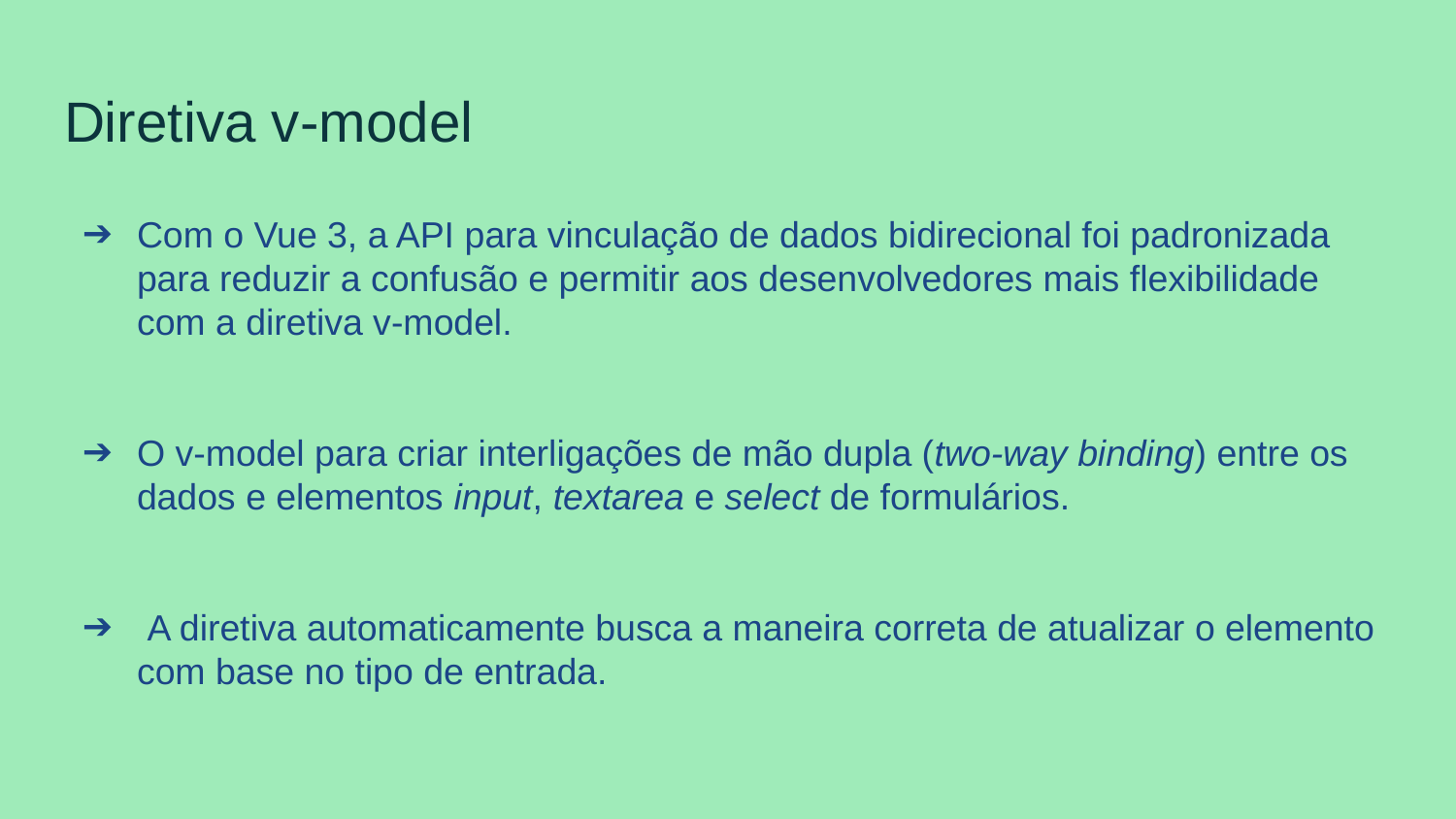

# Diretiva v-model
Com o Vue 3, a API para vinculação de dados bidirecional foi padronizada para reduzir a confusão e permitir aos desenvolvedores mais flexibilidade com a diretiva v-model.

O v-model para criar interligações de mão dupla (two-way binding) entre os dados e elementos input, textarea e select de formulários.

 A diretiva automaticamente busca a maneira correta de atualizar o elemento com base no tipo de entrada.